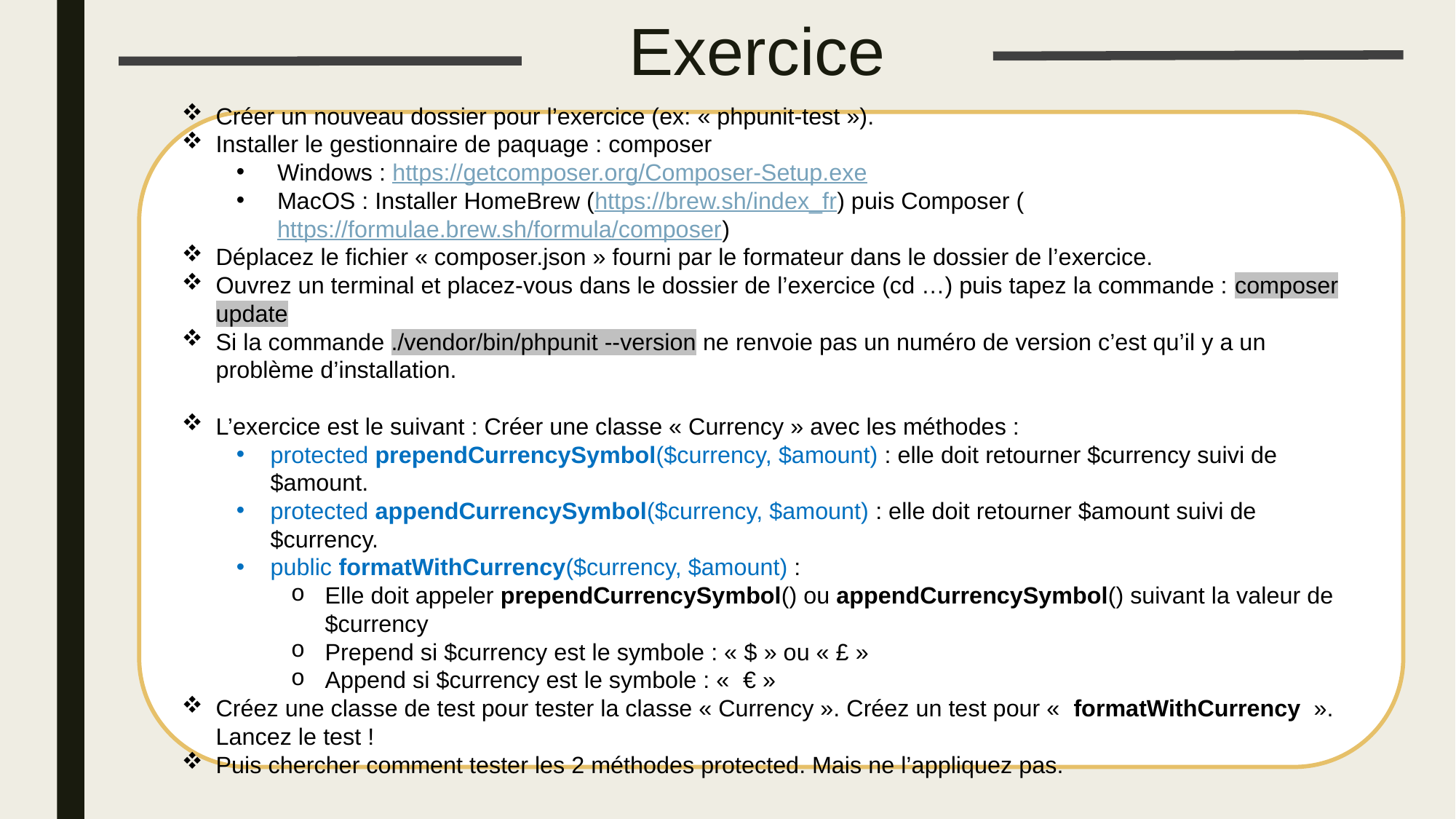

# Exercice
Créer un nouveau dossier pour l’exercice (ex: « phpunit-test »).
Installer le gestionnaire de paquage : composer
Windows : https://getcomposer.org/Composer-Setup.exe
MacOS : Installer HomeBrew (https://brew.sh/index_fr) puis Composer (https://formulae.brew.sh/formula/composer)
Déplacez le fichier « composer.json » fourni par le formateur dans le dossier de l’exercice.
Ouvrez un terminal et placez-vous dans le dossier de l’exercice (cd …) puis tapez la commande : composer update
Si la commande ./vendor/bin/phpunit --version ne renvoie pas un numéro de version c’est qu’il y a un problème d’installation.

L’exercice est le suivant : Créer une classe « Currency » avec les méthodes :
protected prependCurrencySymbol($currency, $amount) : elle doit retourner $currency suivi de $amount.
protected appendCurrencySymbol($currency, $amount) : elle doit retourner $amount suivi de $currency.
public formatWithCurrency($currency, $amount) :
Elle doit appeler prependCurrencySymbol() ou appendCurrencySymbol() suivant la valeur de $currency
Prepend si $currency est le symbole : « $ » ou « £ »
Append si $currency est le symbole : «  € »
Créez une classe de test pour tester la classe « Currency ». Créez un test pour «  formatWithCurrency  ». Lancez le test !
Puis chercher comment tester les 2 méthodes protected. Mais ne l’appliquez pas.